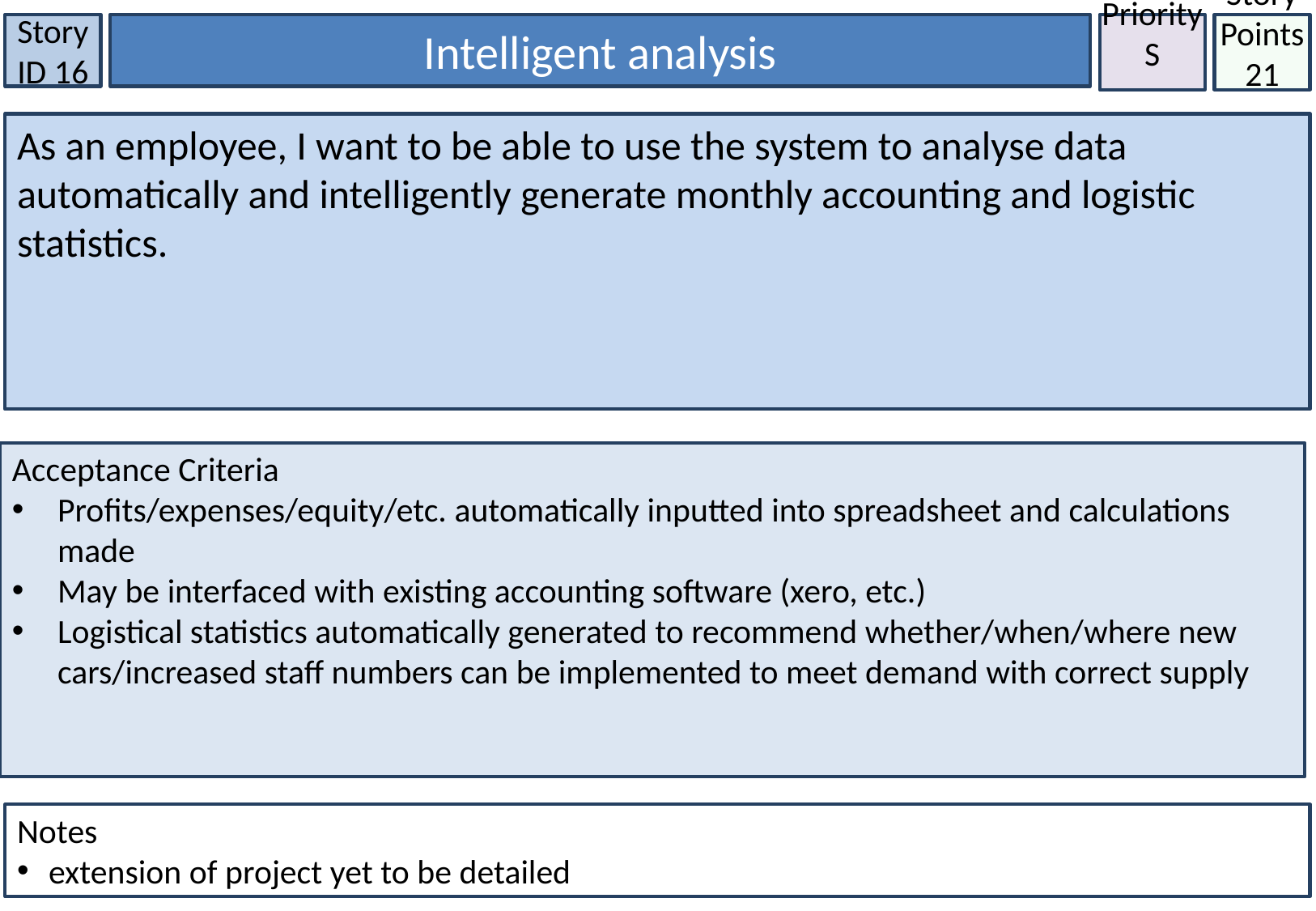

Story Points
21

Story ID 16
Intelligent analysis
Priority
S

As an employee, I want to be able to use the system to analyse data automatically and intelligently generate monthly accounting and logistic statistics.
Acceptance Criteria
Profits/expenses/equity/etc. automatically inputted into spreadsheet and calculations made
May be interfaced with existing accounting software (xero, etc.)
Logistical statistics automatically generated to recommend whether/when/where new cars/increased staff numbers can be implemented to meet demand with correct supply

Notes
 extension of project yet to be detailed